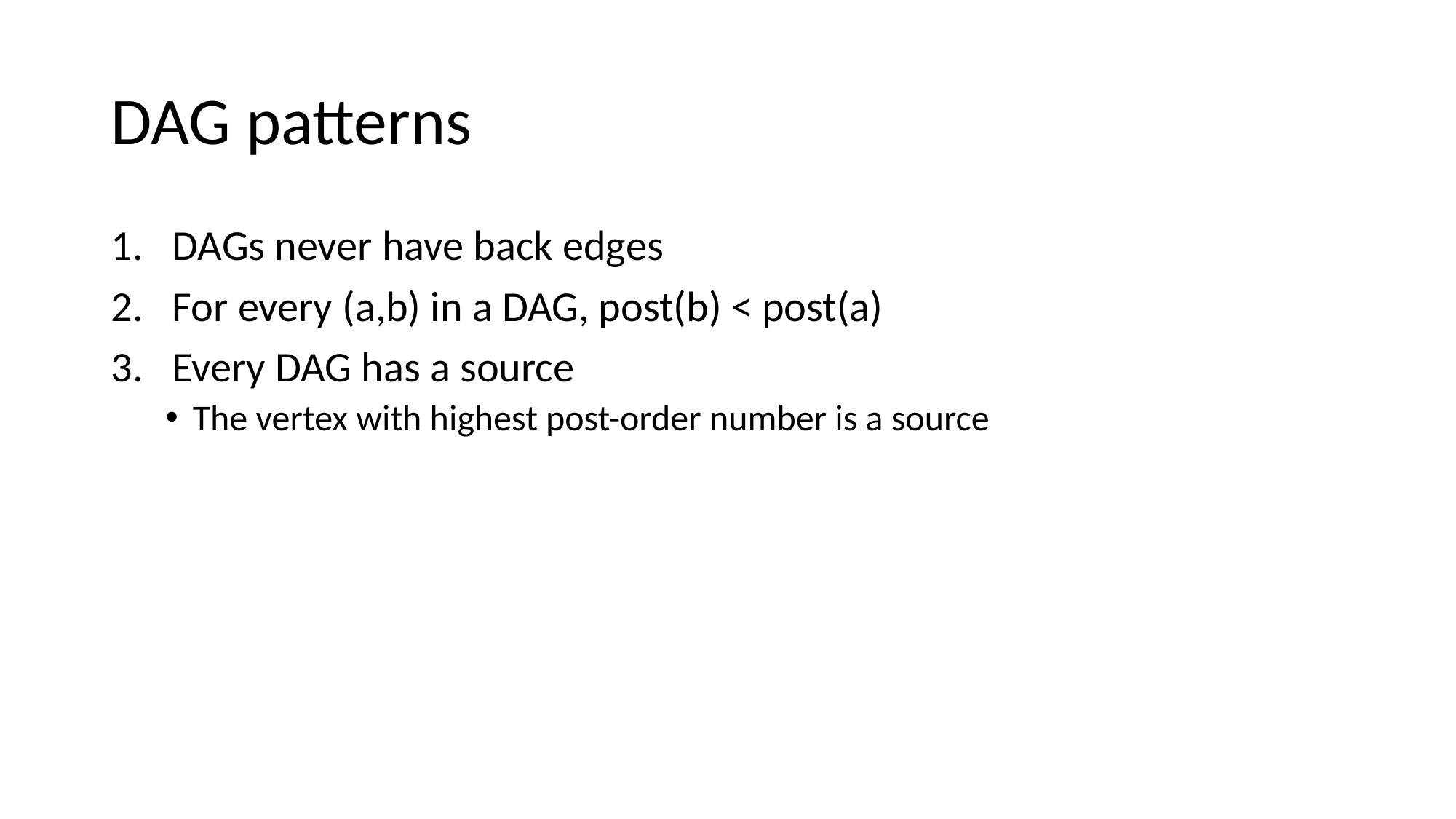

# DAG patterns
DAGs never have back edges
For every (a,b) in a DAG, post(b) < post(a)
Every DAG has a source
The vertex with highest post-order number is a source